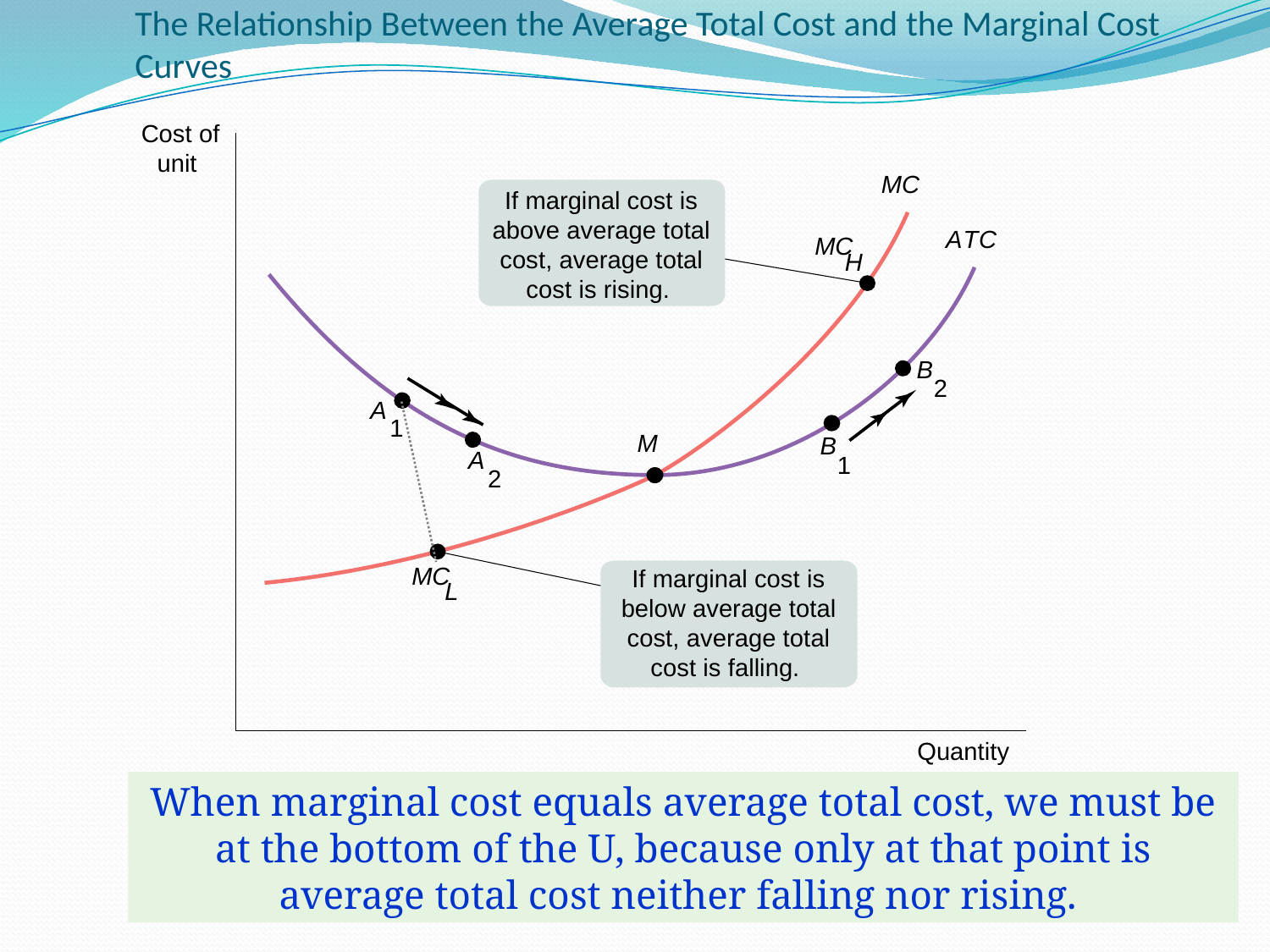

# The Relationship Between the Average Total Cost and the Marginal Cost Curves
Cost of unit

MC

If marginal cost is above average total cost, average total cost is rising.

A
T
C
MC
H

B

2

A

1

M
B

A
1
2

MC
If marginal cost is below average total cost, average total cost is falling.
L
Quantity
When marginal cost equals average total cost, we must be at the bottom of the U, because only at that point is average total cost neither falling nor rising.